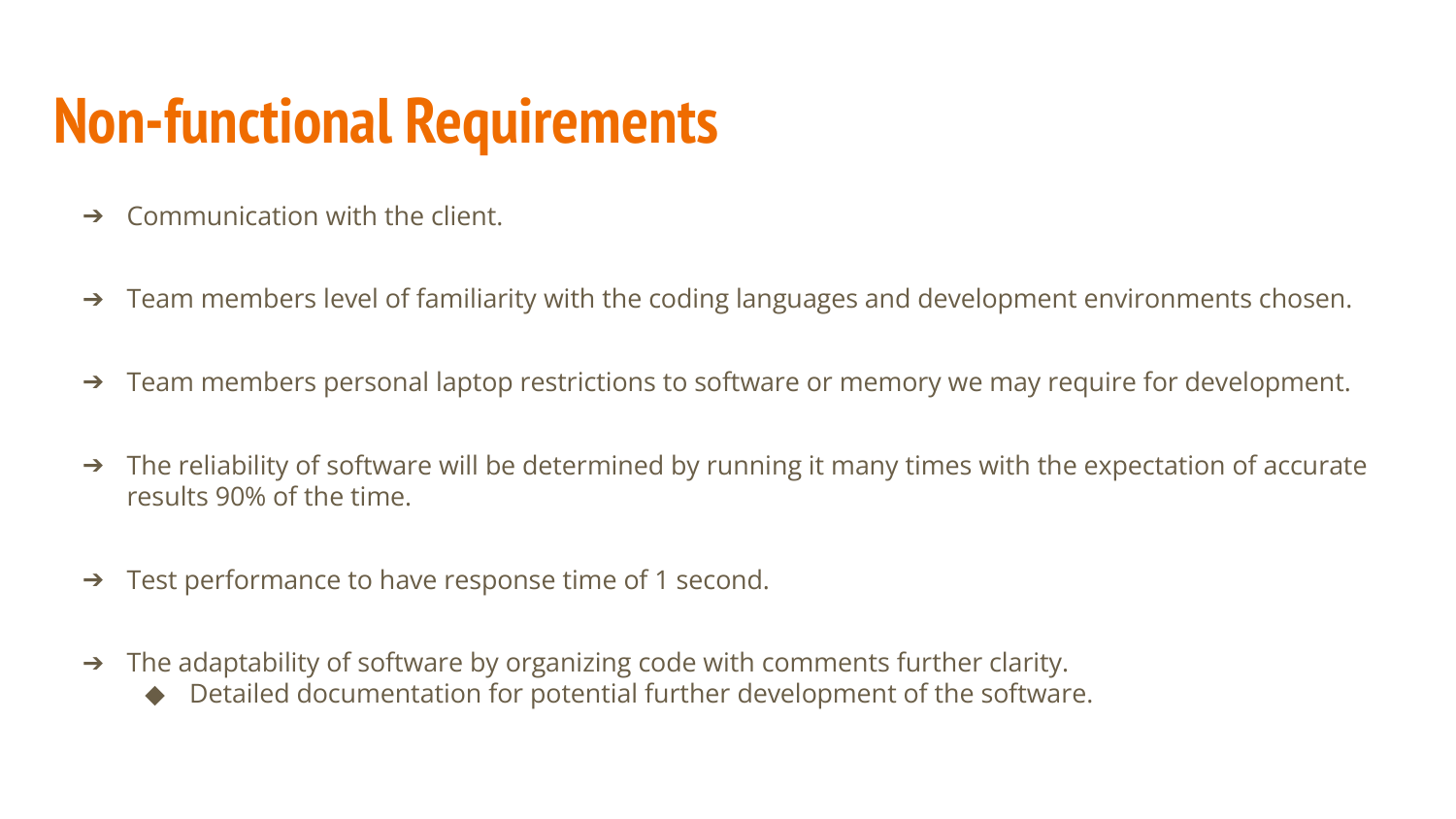

# Non-functional Requirements
Communication with the client.

Team members level of familiarity with the coding languages and development environments chosen.

Team members personal laptop restrictions to software or memory we may require for development.

The reliability of software will be determined by running it many times with the expectation of accurate results 90% of the time.

Test performance to have response time of 1 second.

The adaptability of software by organizing code with comments further clarity.
Detailed documentation for potential further development of the software.